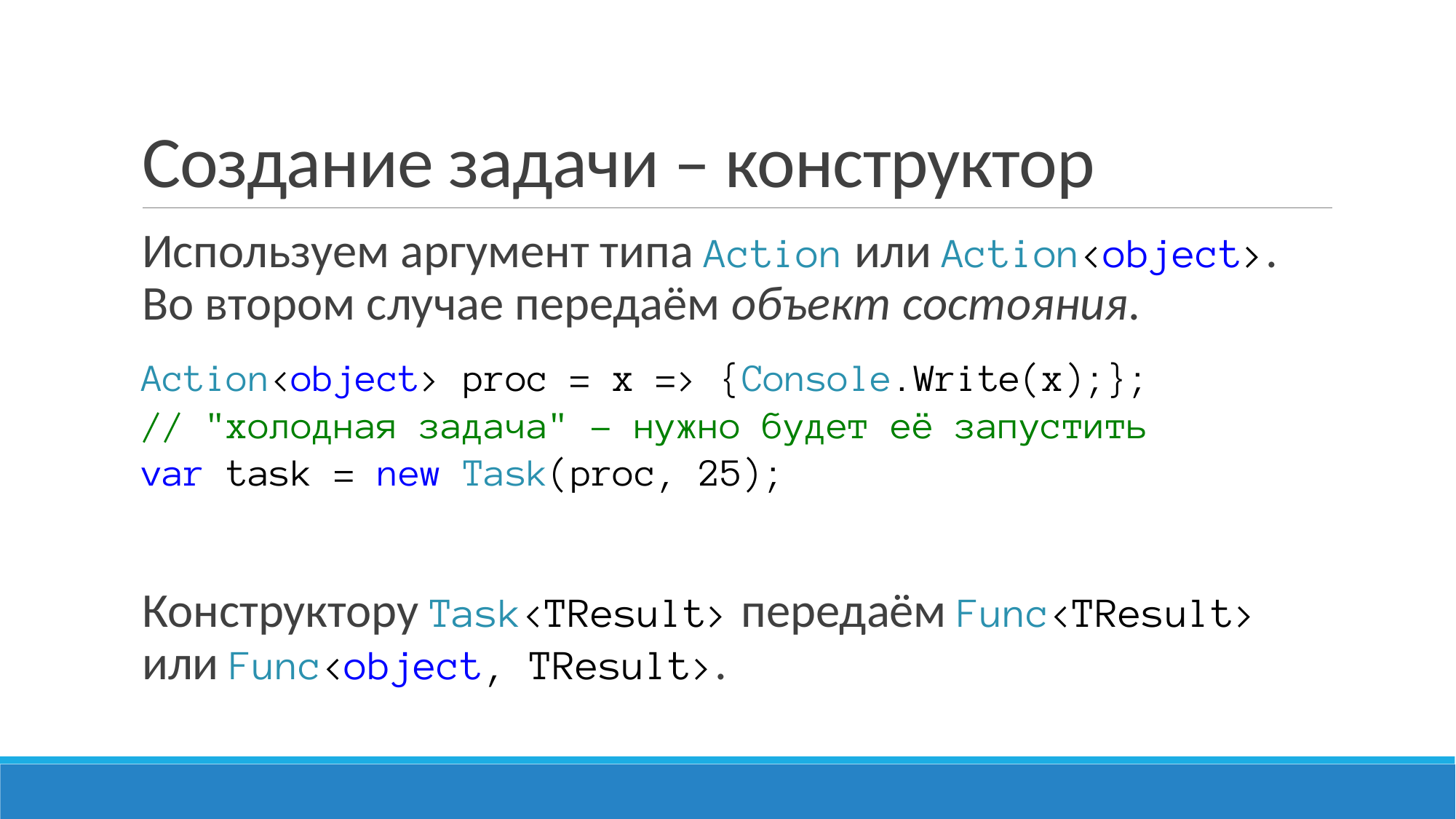

# Создание задачи – конструктор
Используем аргумент типа Action или Action<object>. Во втором случае передаём объект состояния.
Action<object> proc = x => {Console.Write(x);};
// "холодная задача" - нужно будет её запустить
var task = new Task(proc, 25);

Конструктору Task<TResult> передаём Func<TResult> или Func<object, TResult>.